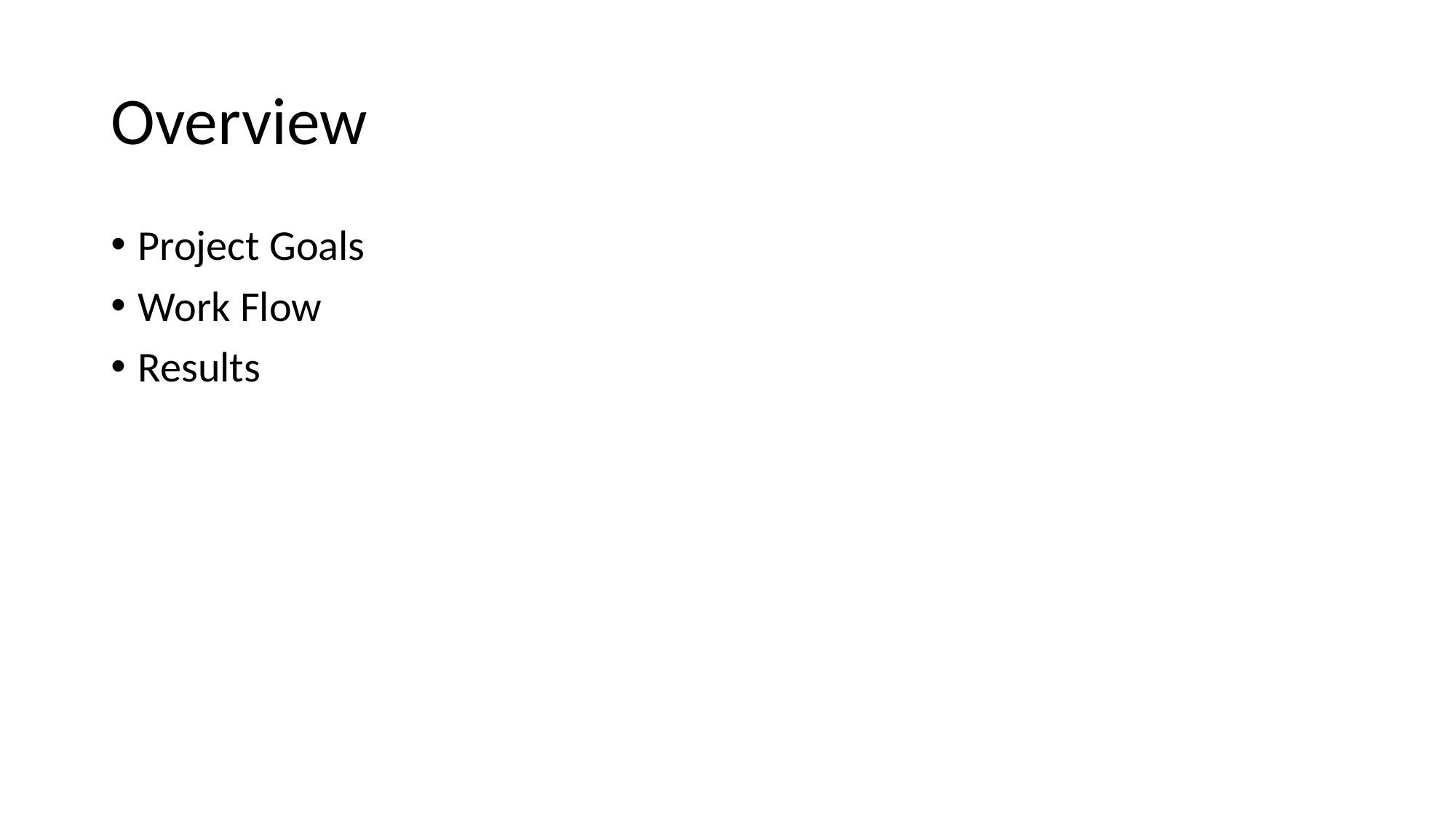

# Overview
Project Goals
Work Flow
Results